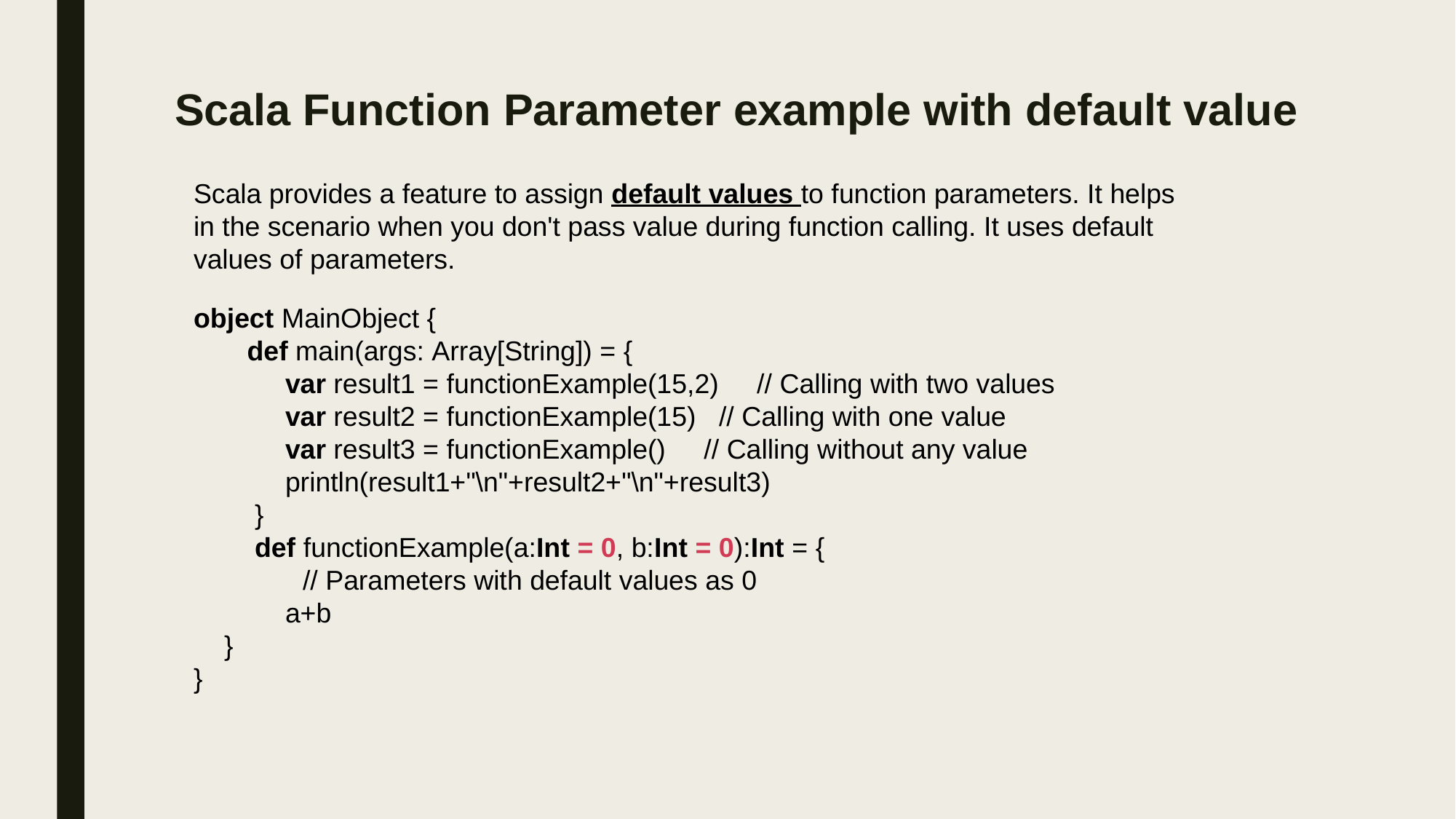

# Scala Function Parameter example with default value
Scala provides a feature to assign default values to function parameters. It helps in the scenario when you don't pass value during function calling. It uses default values of parameters.

object MainObject {
       def main(args: Array[String]) = {
            var result1 = functionExample(15,2)     // Calling with two values
            var result2 = functionExample(15)   // Calling with one value
            var result3 = functionExample()     // Calling without any value
            println(result1+"\n"+result2+"\n"+result3)
        }
        def functionExample(a:Int = 0, b:Int = 0):Int = {
	// Parameters with default values as 0
            a+b
    }
}